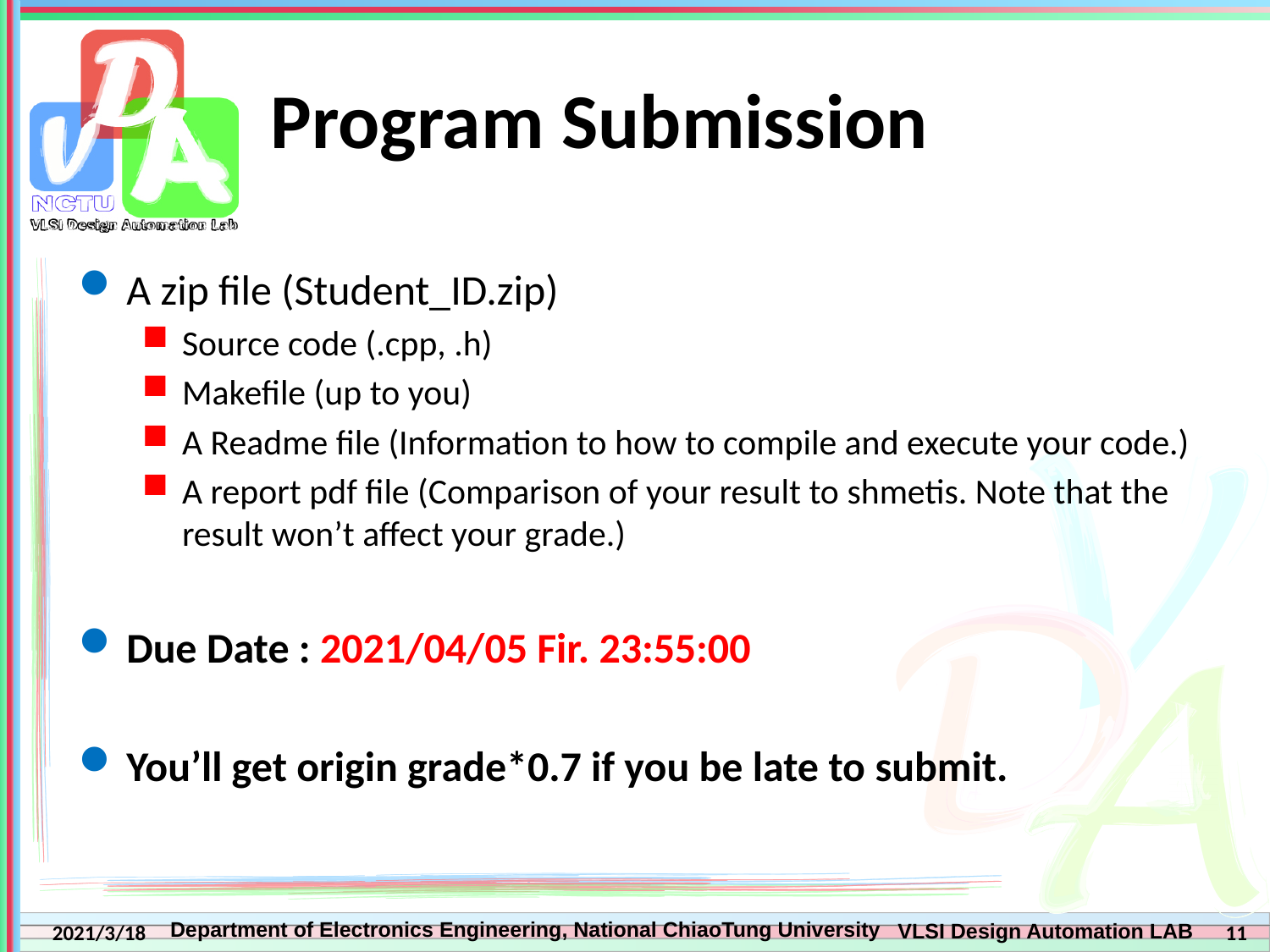

# Program Submission
A zip file (Student_ID.zip)
Source code (.cpp, .h)
Makefile (up to you)
A Readme file (Information to how to compile and execute your code.)
A report pdf file (Comparison of your result to shmetis. Note that the result won’t affect your grade.)

Due Date : 2021/04/05 Fir. 23:55:00

You’ll get origin grade*0.7 if you be late to submit.
11
2021/3/18